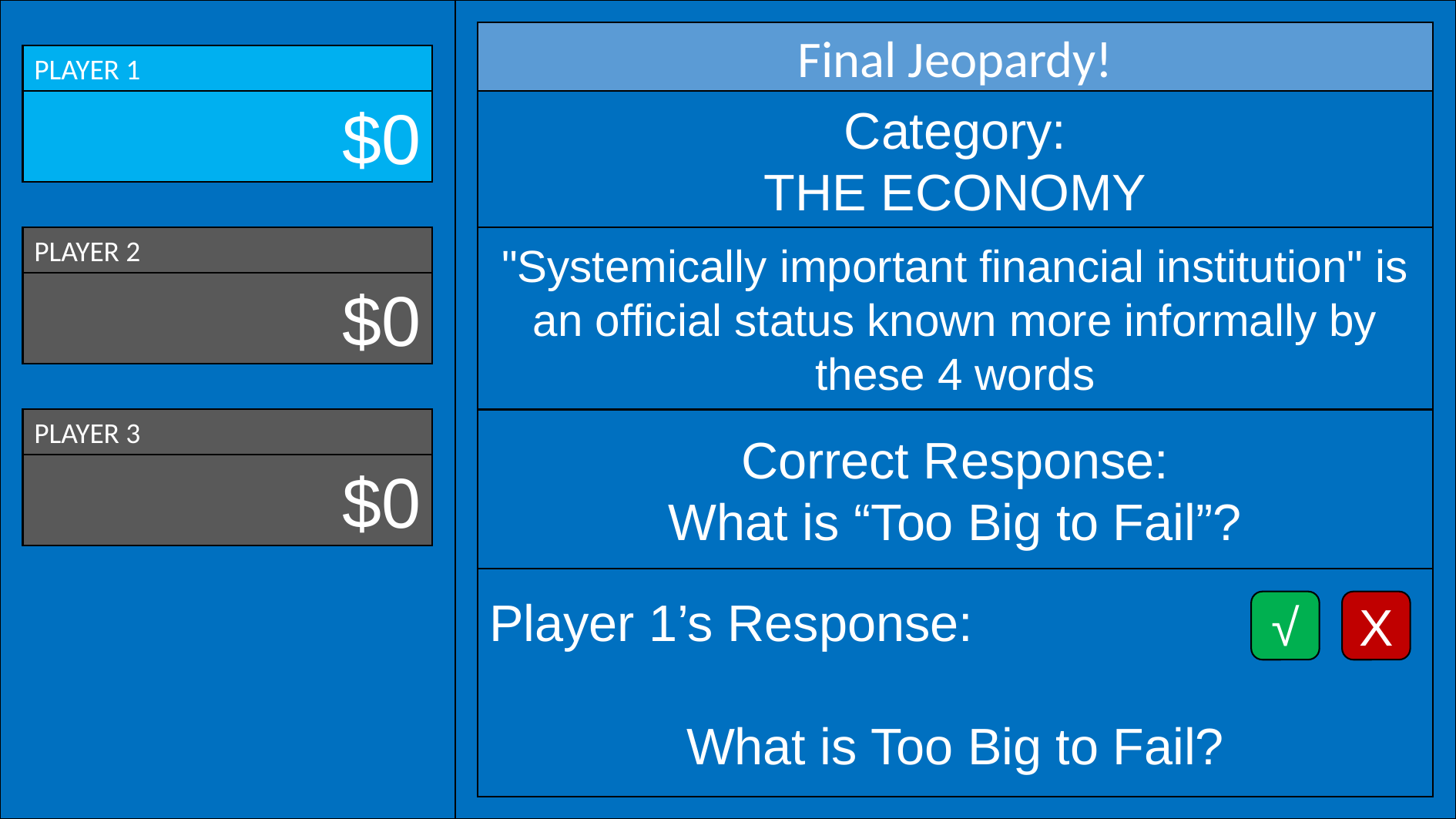

Final Jeopardy!
PLAYER 1
$0
Category:
THE ECONOMY
PLAYER 2
"Systemically important financial institution" is an official status known more informally by these 4 words
$0
PLAYER 3
Correct Response:
What is “Too Big to Fail”?
$0
Player 1’s Response:

What is Too Big to Fail?
√
X